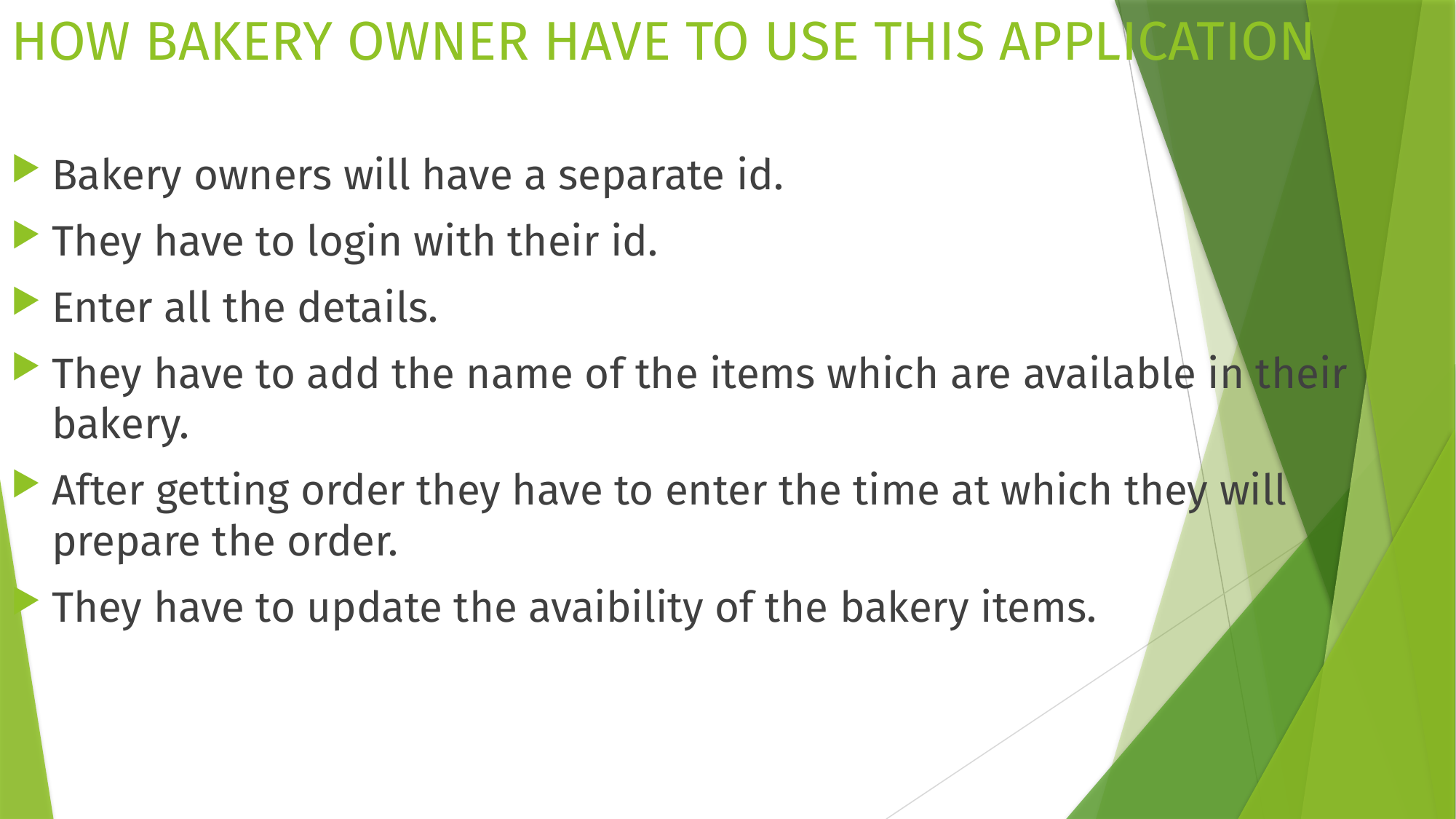

# HOW BAKERY OWNER HAVE TO USE THIS APPLICATION
Bakery owners will have a separate id.
They have to login with their id.
Enter all the details.
They have to add the name of the items which are available in their bakery.
After getting order they have to enter the time at which they will prepare the order.
They have to update the avaibility of the bakery items.